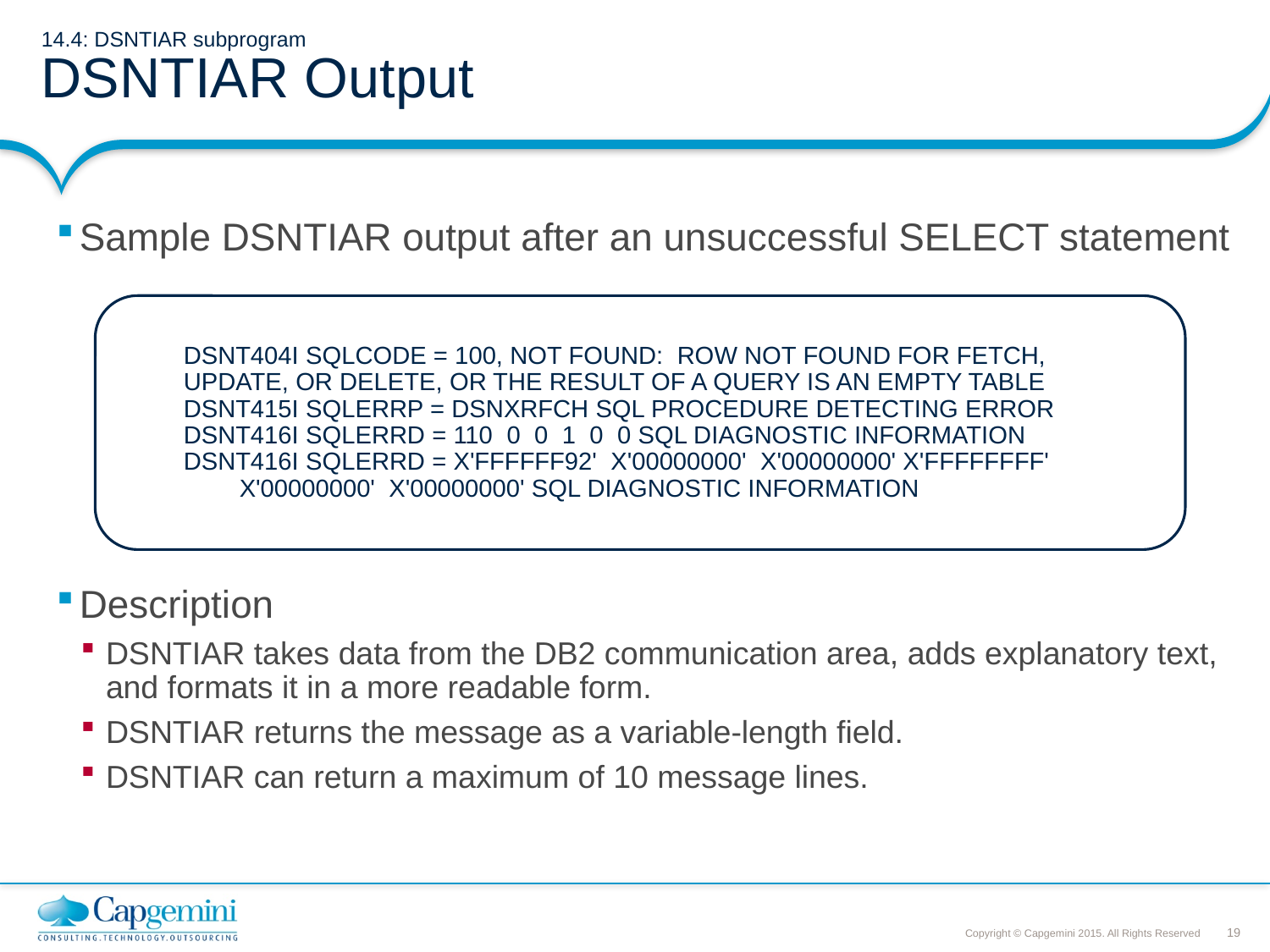

# 14.4: DSNTIAR subprogram DSNTIAR Output
Sample DSNTIAR output after an unsuccessful SELECT statement

Description
DSNTIAR takes data from the DB2 communication area, adds explanatory text, and formats it in a more readable form.
DSNTIAR returns the message as a variable-length field.
DSNTIAR can return a maximum of 10 message lines.

DSNT404I SQLCODE = 100, NOT FOUND:  ROW NOT FOUND FOR FETCH, 	UPDATE, OR DELETE, OR THE RESULT OF A QUERY IS AN EMPTY TABLE
DSNT415I SQLERRP = DSNXRFCH SQL PROCEDURE DETECTING ERROR
DSNT416I SQLERRD = 110  0  0  1  0  0 SQL DIAGNOSTIC INFORMATION
DSNT416I SQLERRD = X'FFFFFF92'  X'00000000'  X'00000000' X'FFFFFFFF'
        X'00000000'  X'00000000' SQL DIAGNOSTIC INFORMATION